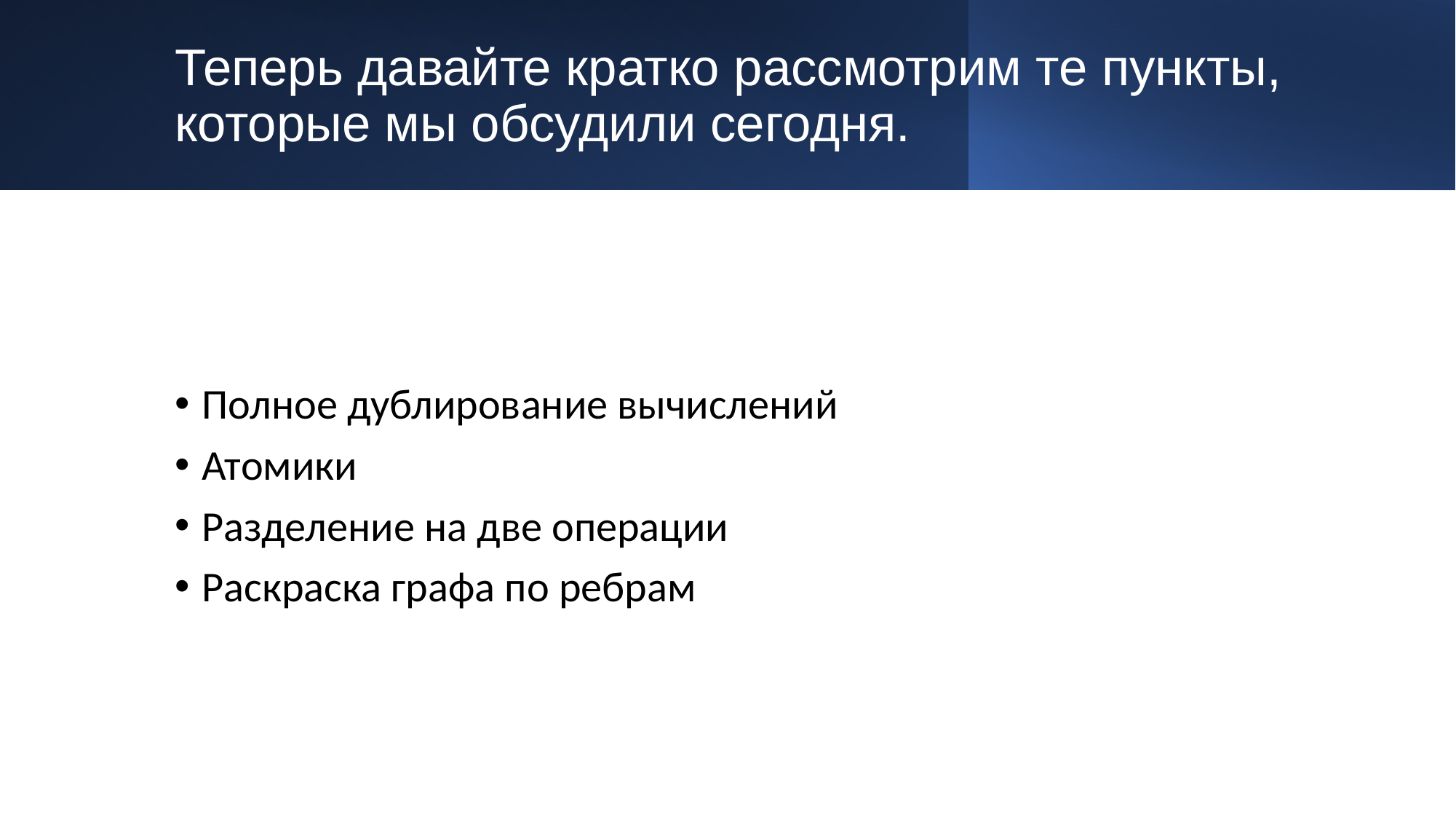

# Теперь давайте кратко рассмотрим те пункты, которые мы обсудили сегодня.
Полное дублирование вычислений
Атомики
Разделение на две операции
Раскраска графа по ребрам